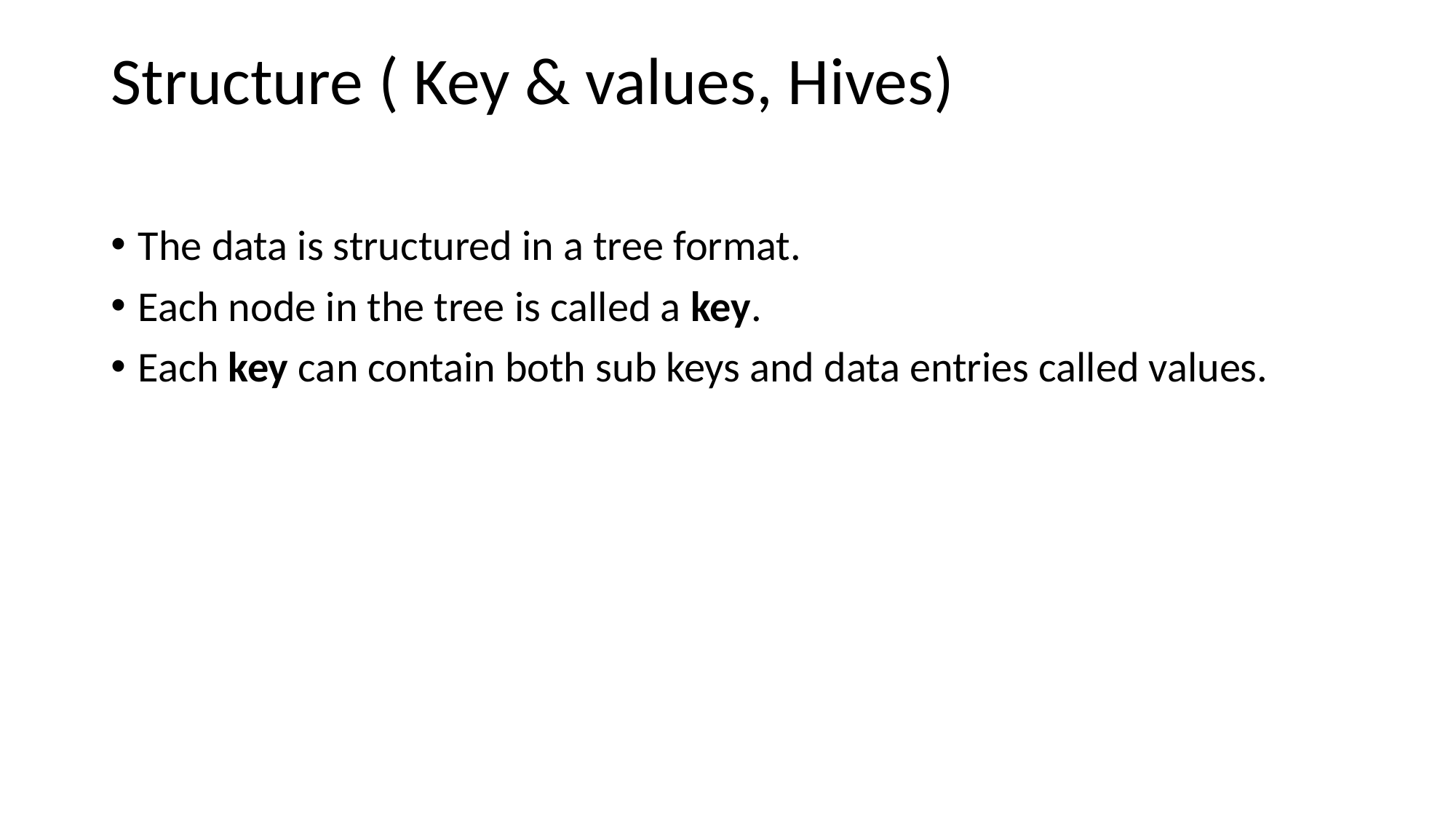

# Structure ( Key & values, Hives)
The data is structured in a tree format.
Each node in the tree is called a key.
Each key can contain both sub keys and data entries called values.